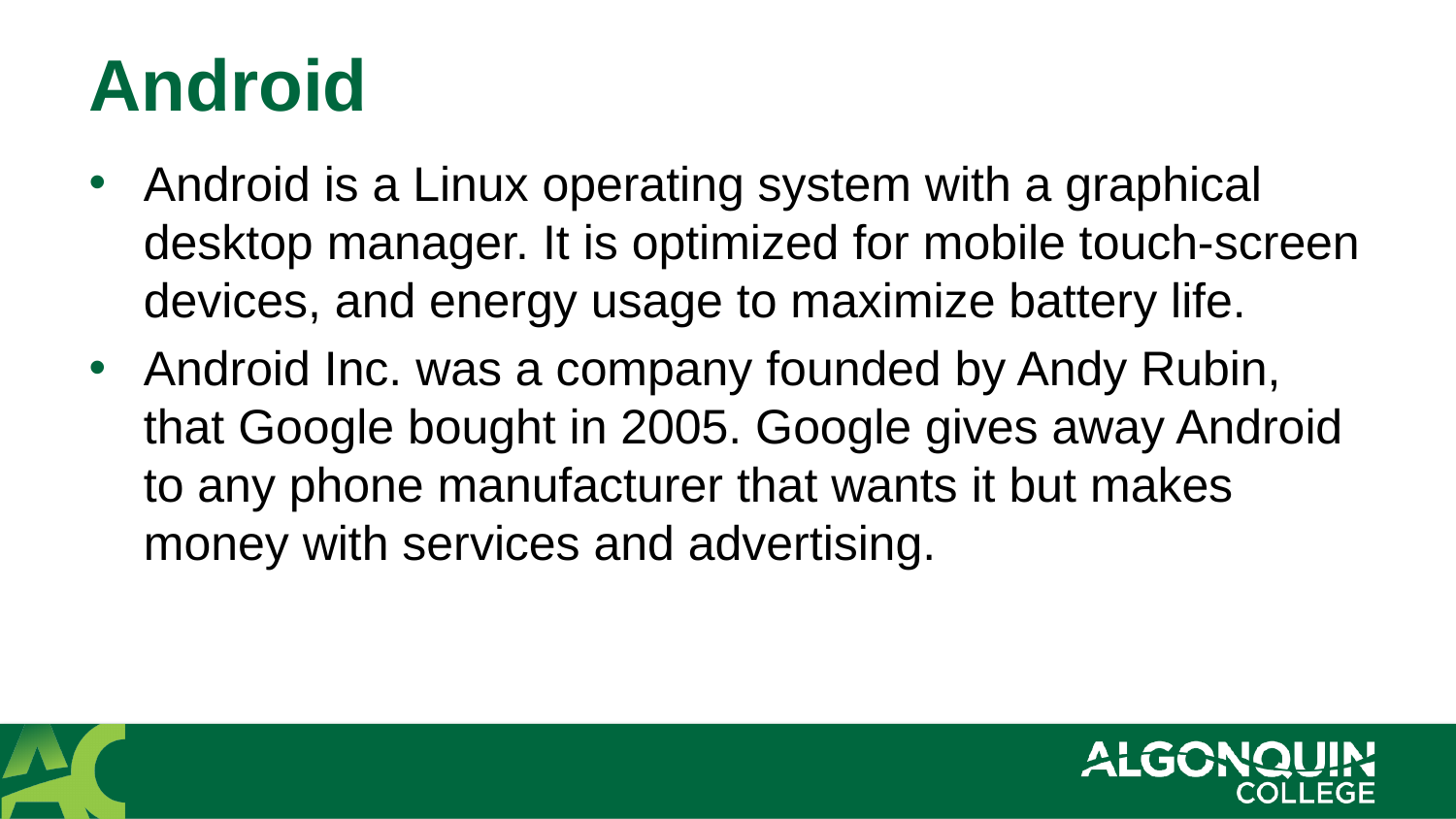

# Android
Android is a Linux operating system with a graphical desktop manager. It is optimized for mobile touch-screen devices, and energy usage to maximize battery life.
Android Inc. was a company founded by Andy Rubin, that Google bought in 2005. Google gives away Android to any phone manufacturer that wants it but makes money with services and advertising.